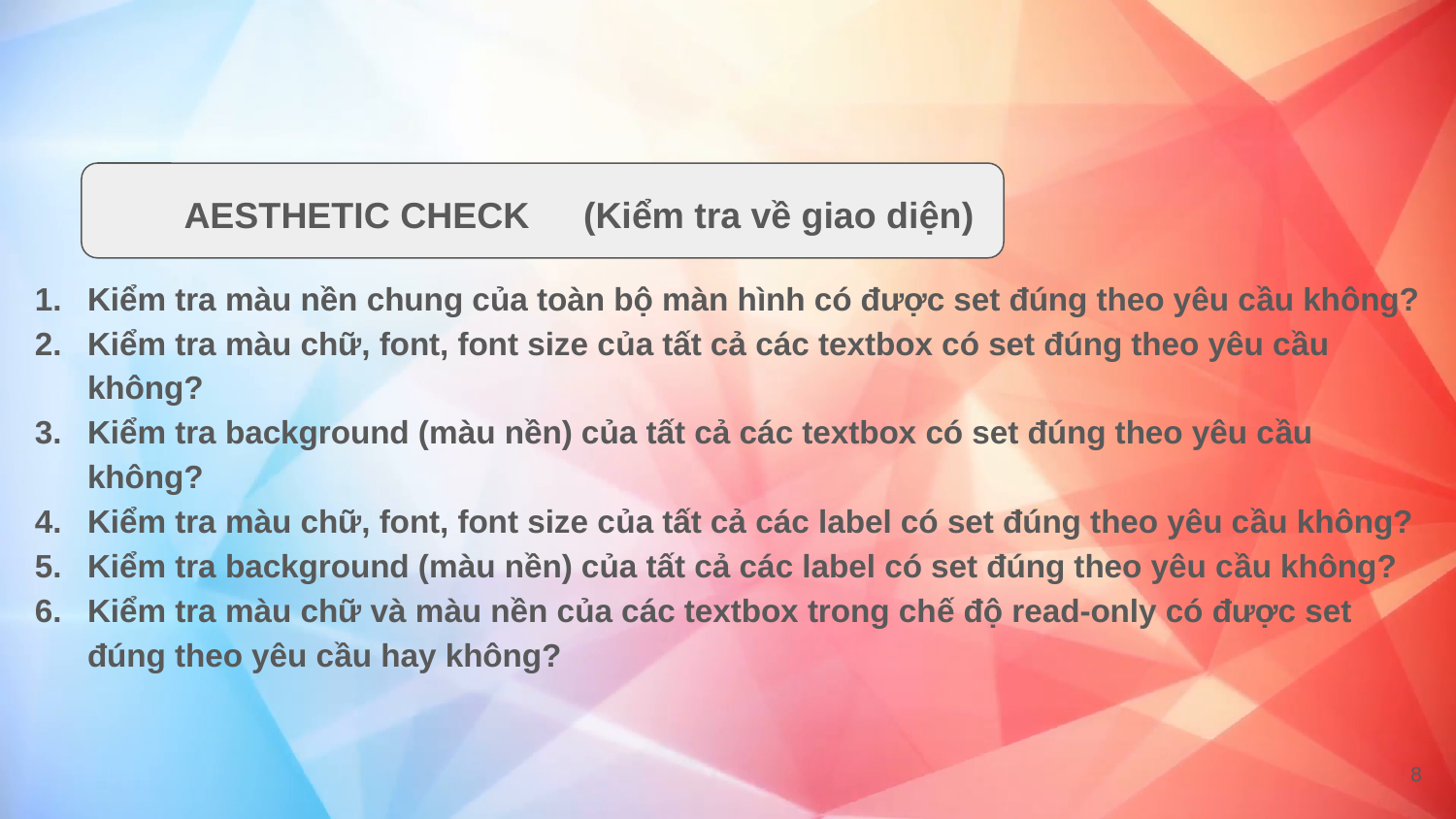

AESTHETIC CHECK　(Kiểm tra về giao diện)
Kiểm tra màu nền chung của toàn bộ màn hình có được set đúng theo yêu cầu không?
Kiểm tra màu chữ, font, font size của tất cả các textbox có set đúng theo yêu cầu không?
Kiểm tra background (màu nền) của tất cả các textbox có set đúng theo yêu cầu không?
Kiểm tra màu chữ, font, font size của tất cả các label có set đúng theo yêu cầu không?
Kiểm tra background (màu nền) của tất cả các label có set đúng theo yêu cầu không?
Kiểm tra màu chữ và màu nền của các textbox trong chế độ read-only có được set đúng theo yêu cầu hay không?
8